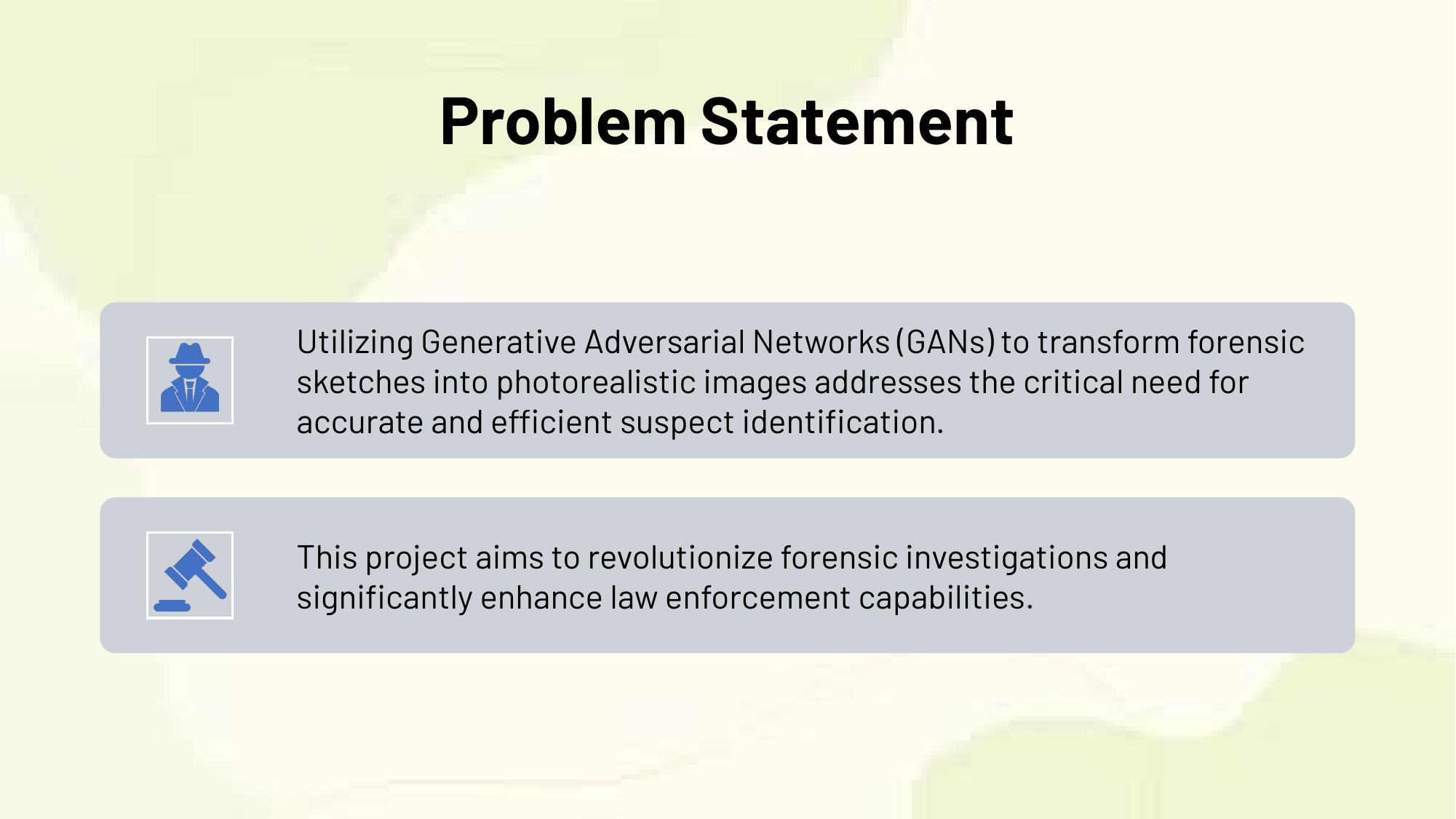

# Problem Statement
Utilizing Generative Adversarial Networks (GANs) to transform forensic sketches into photorealistic images addresses the critical need for accurate and efficient suspect identification.
This project aims to revolutionize forensic investigations and significantly enhance law enforcement capabilities.